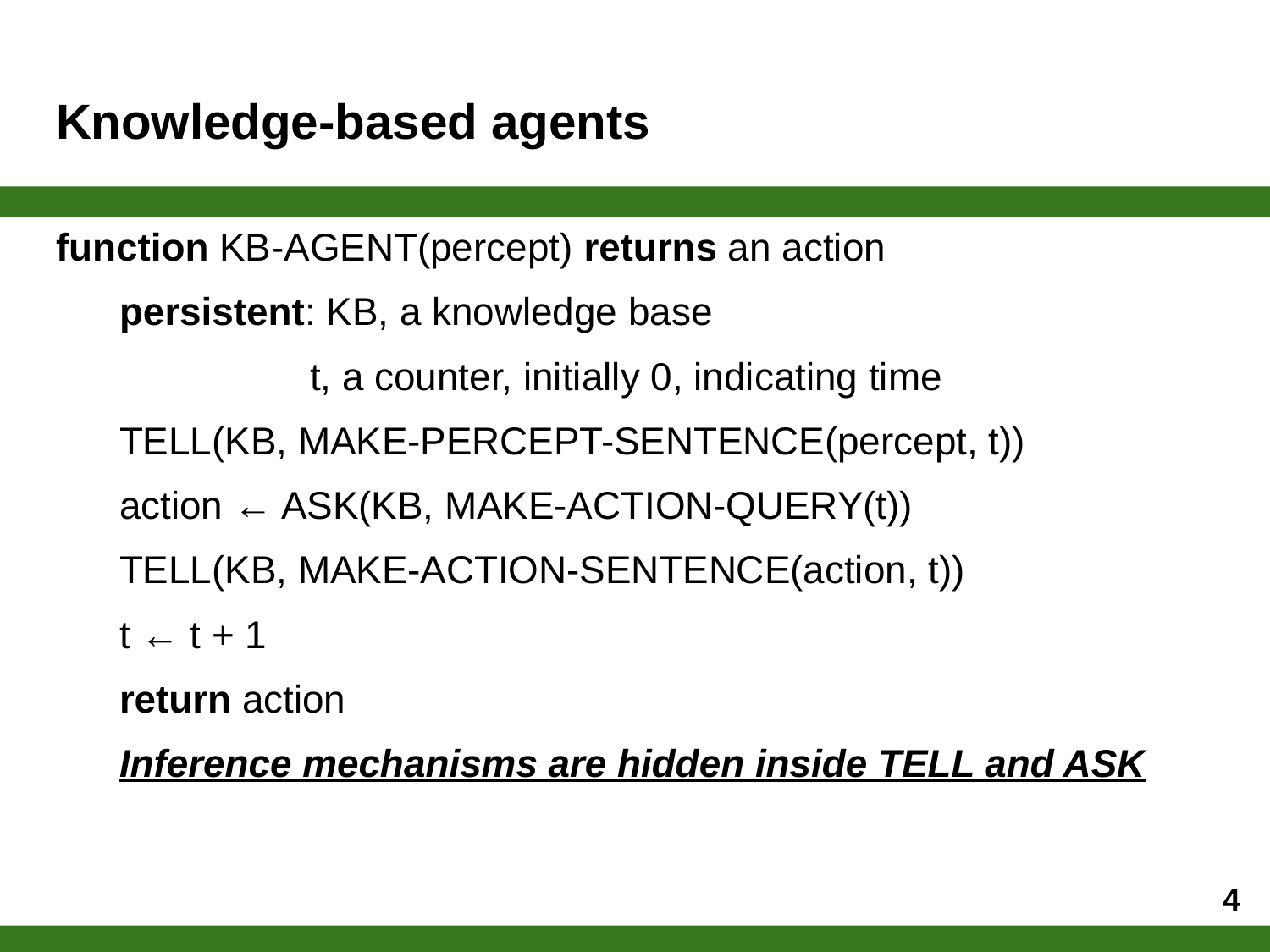

# Knowledge-based agents
function KB-AGENT(percept) returns an action
persistent: KB, a knowledge base
t, a counter, initially 0, indicating time
TELL(KB, MAKE-PERCEPT-SENTENCE(percept, t))
action ← ASK(KB, MAKE-ACTION-QUERY(t))
TELL(KB, MAKE-ACTION-SENTENCE(action, t))
t ← t + 1
return action
Inference mechanisms are hidden inside TELL and ASK
4